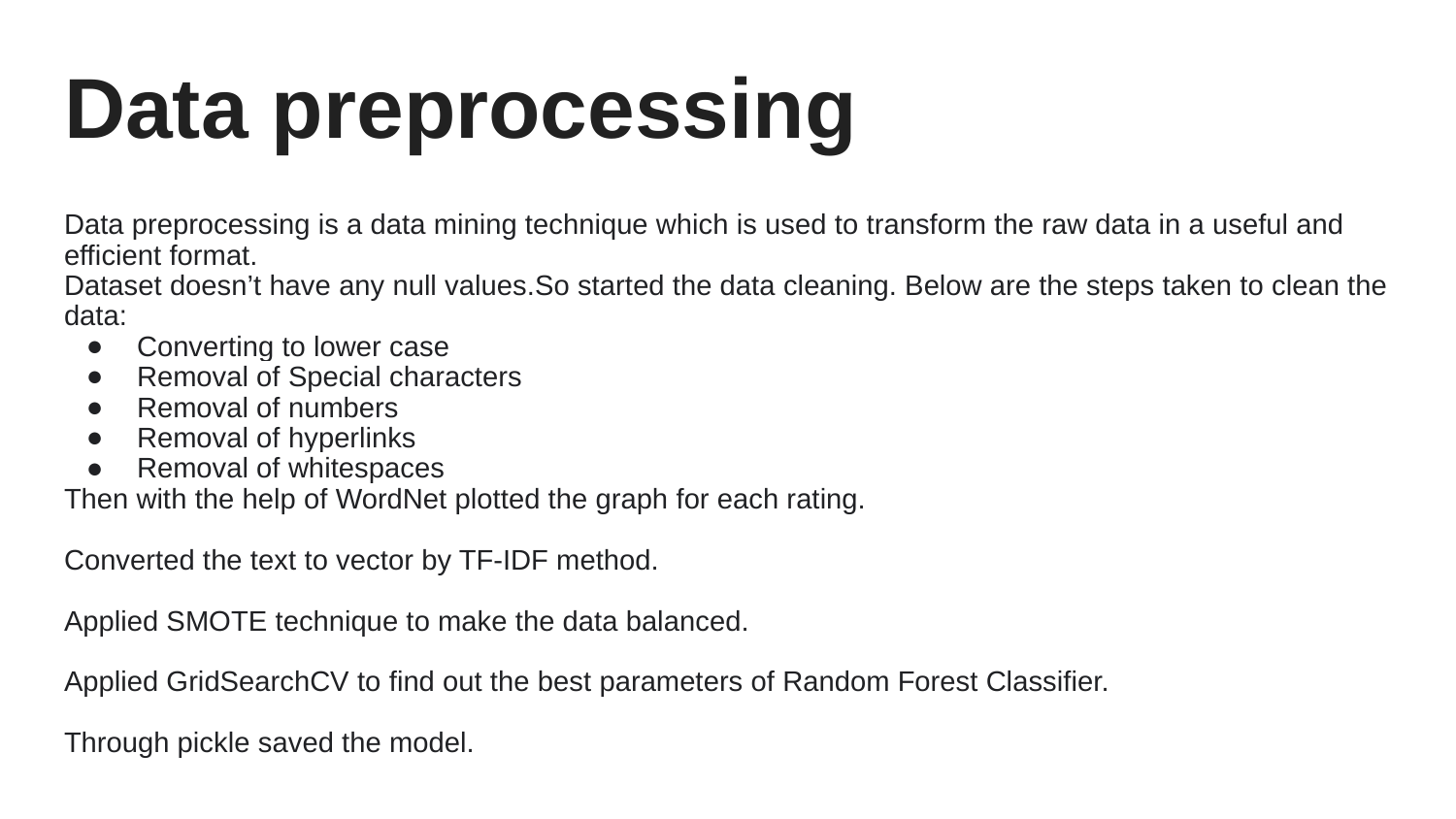

# Data preprocessing
Data preprocessing is a data mining technique which is used to transform the raw data in a useful and efficient format.
Dataset doesn’t have any null values.So started the data cleaning. Below are the steps taken to clean the data:
Converting to lower case
Removal of Special characters
Removal of numbers
Removal of hyperlinks
Removal of whitespaces
Then with the help of WordNet plotted the graph for each rating.

Converted the text to vector by TF-IDF method.

Applied SMOTE technique to make the data balanced.

Applied GridSearchCV to find out the best parameters of Random Forest Classifier.

Through pickle saved the model.